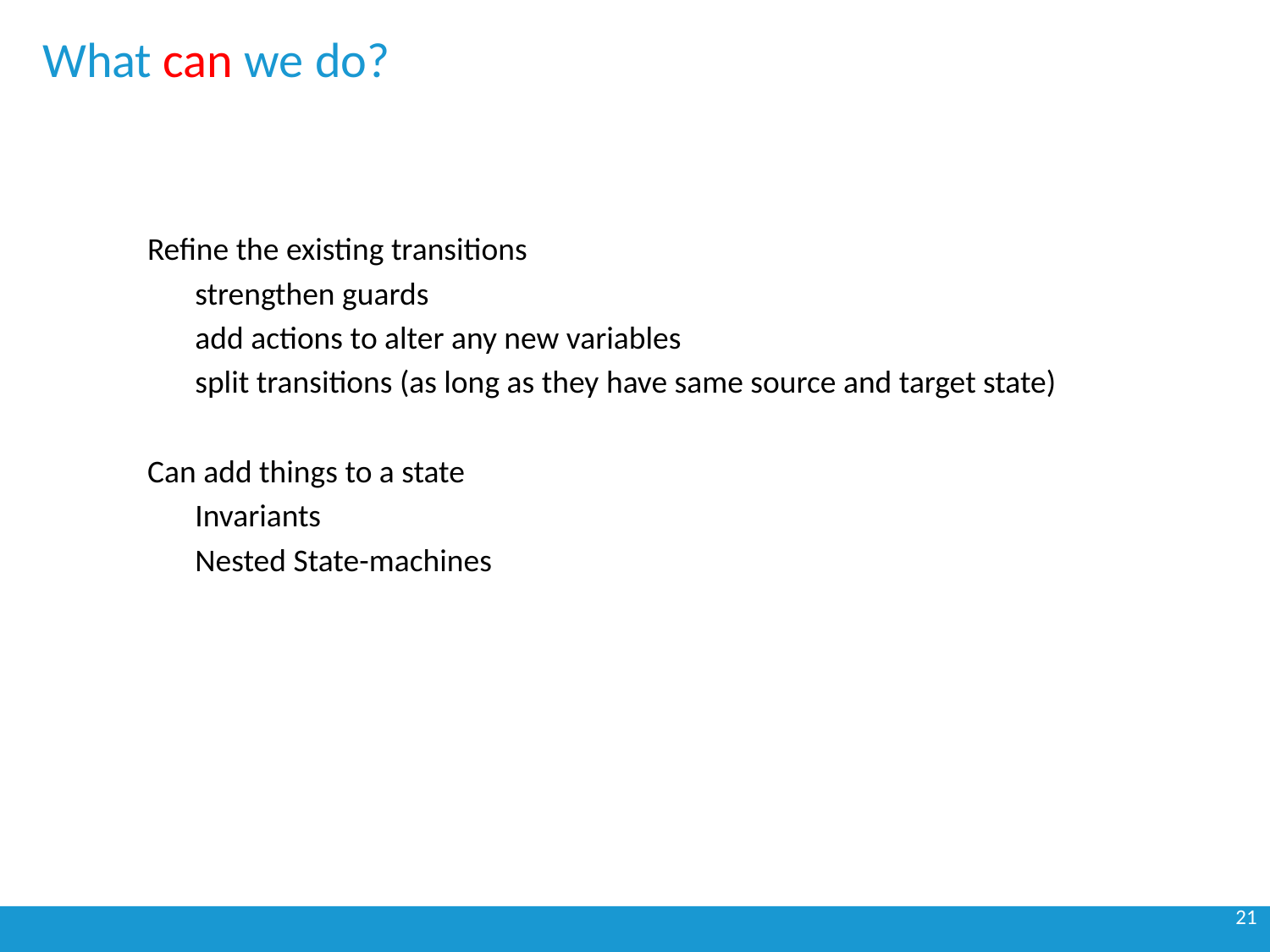

# What can we do?
Refine the existing transitions
	strengthen guards
	add actions to alter any new variables
	split transitions (as long as they have same source and target state)

Can add things to a state
	Invariants
	Nested State-machines